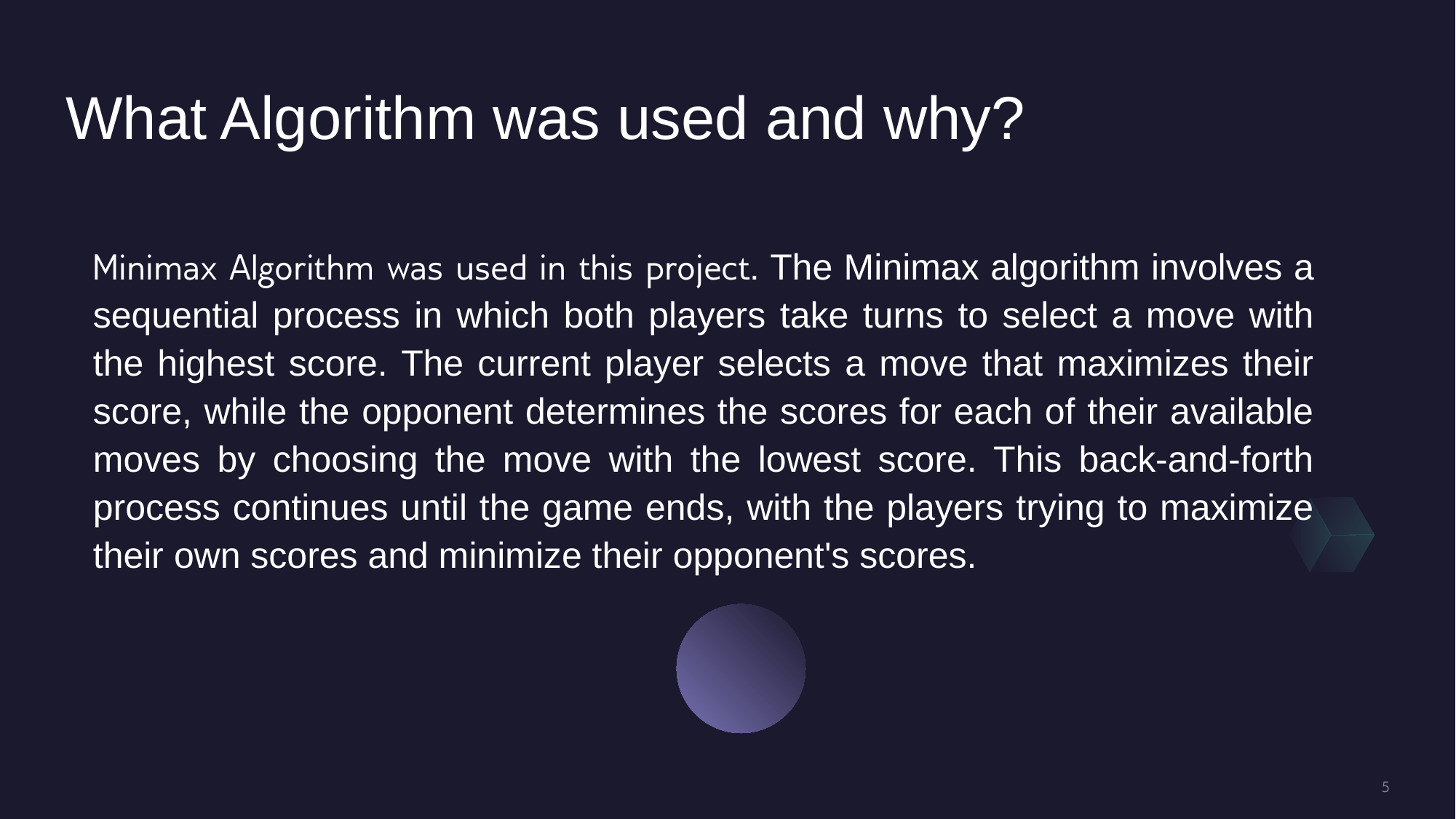

# What Algorithm was used and why?

	Minimax Algorithm was used in this project. The Minimax algorithm involves a sequential process in which both players take turns to select a move with the highest score. The current player selects a move that maximizes their score, while the opponent determines the scores for each of their available moves by choosing the move with the lowest score. This back-and-forth process continues until the game ends, with the players trying to maximize their own scores and minimize their opponent's scores.

5